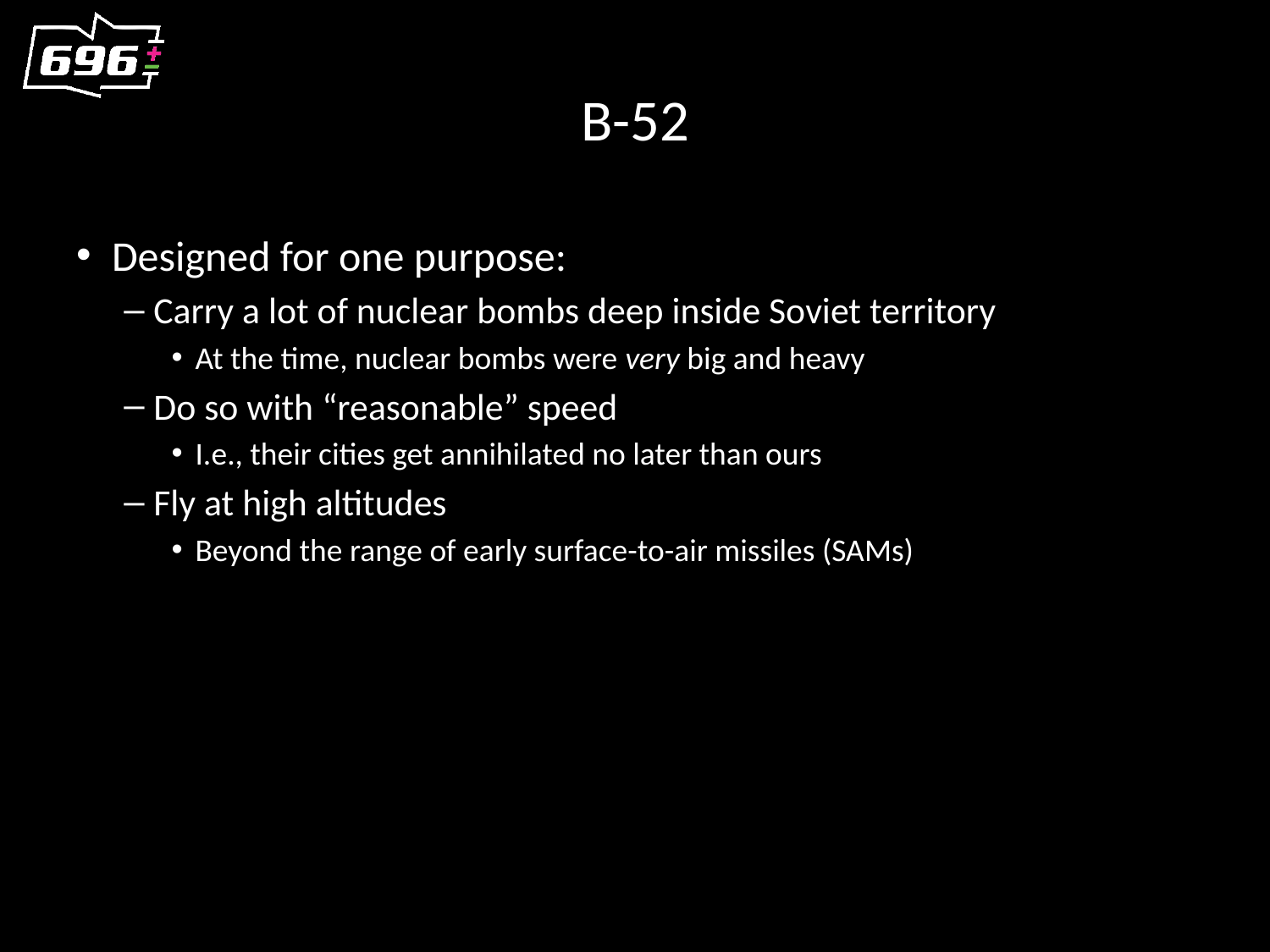

# B-52
Designed for one purpose:
Carry a lot of nuclear bombs deep inside Soviet territory
At the time, nuclear bombs were very big and heavy
Do so with “reasonable” speed
I.e., their cities get annihilated no later than ours
Fly at high altitudes
Beyond the range of early surface-to-air missiles (SAMs)